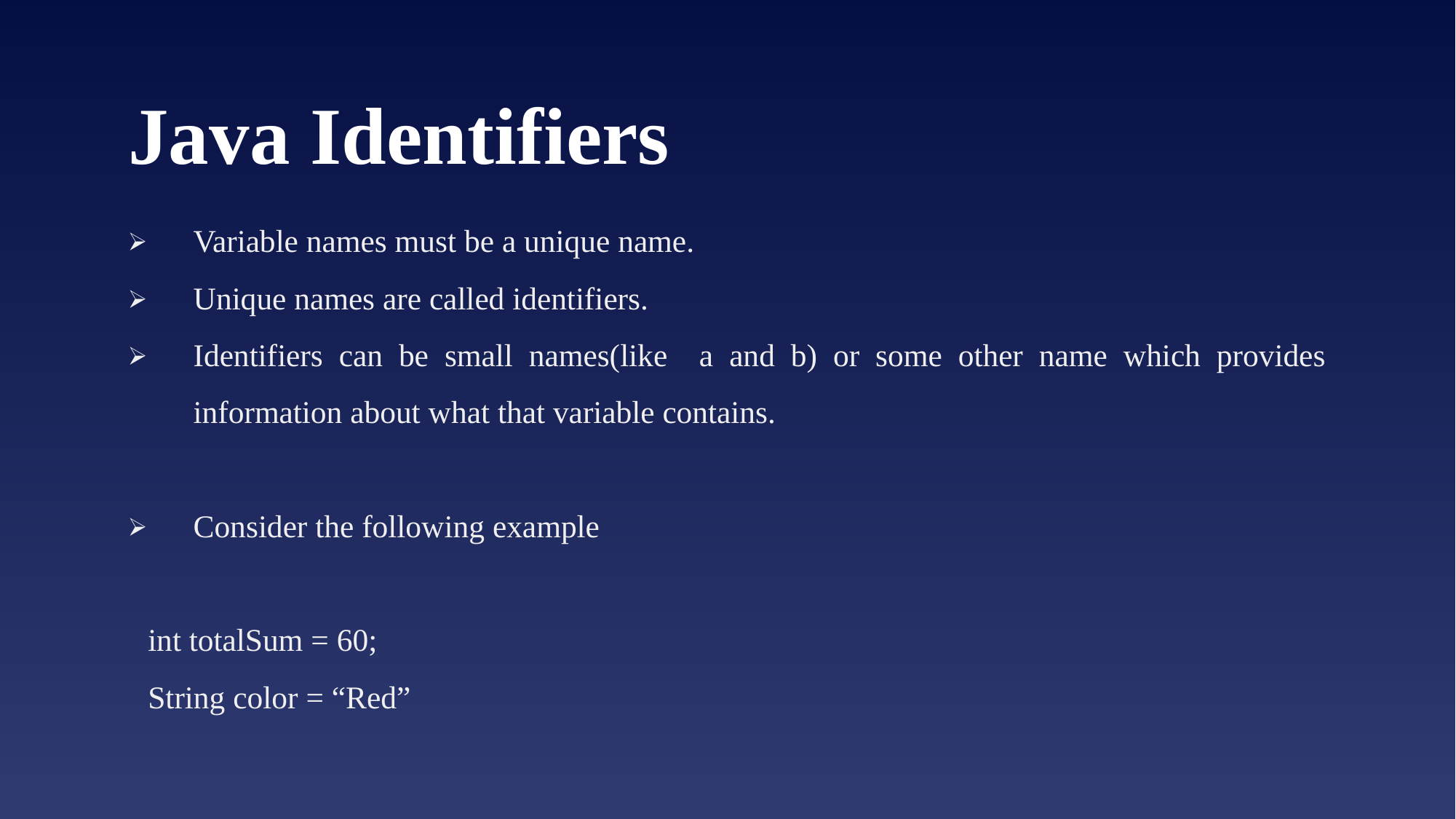

# Java Identifiers
Variable names must be a unique name.
Unique names are called identifiers.
Identifiers can be small names(like  a and b) or some other name which provides information about what that variable contains.

Consider the following example

int totalSum = 60;
String color = “Red”